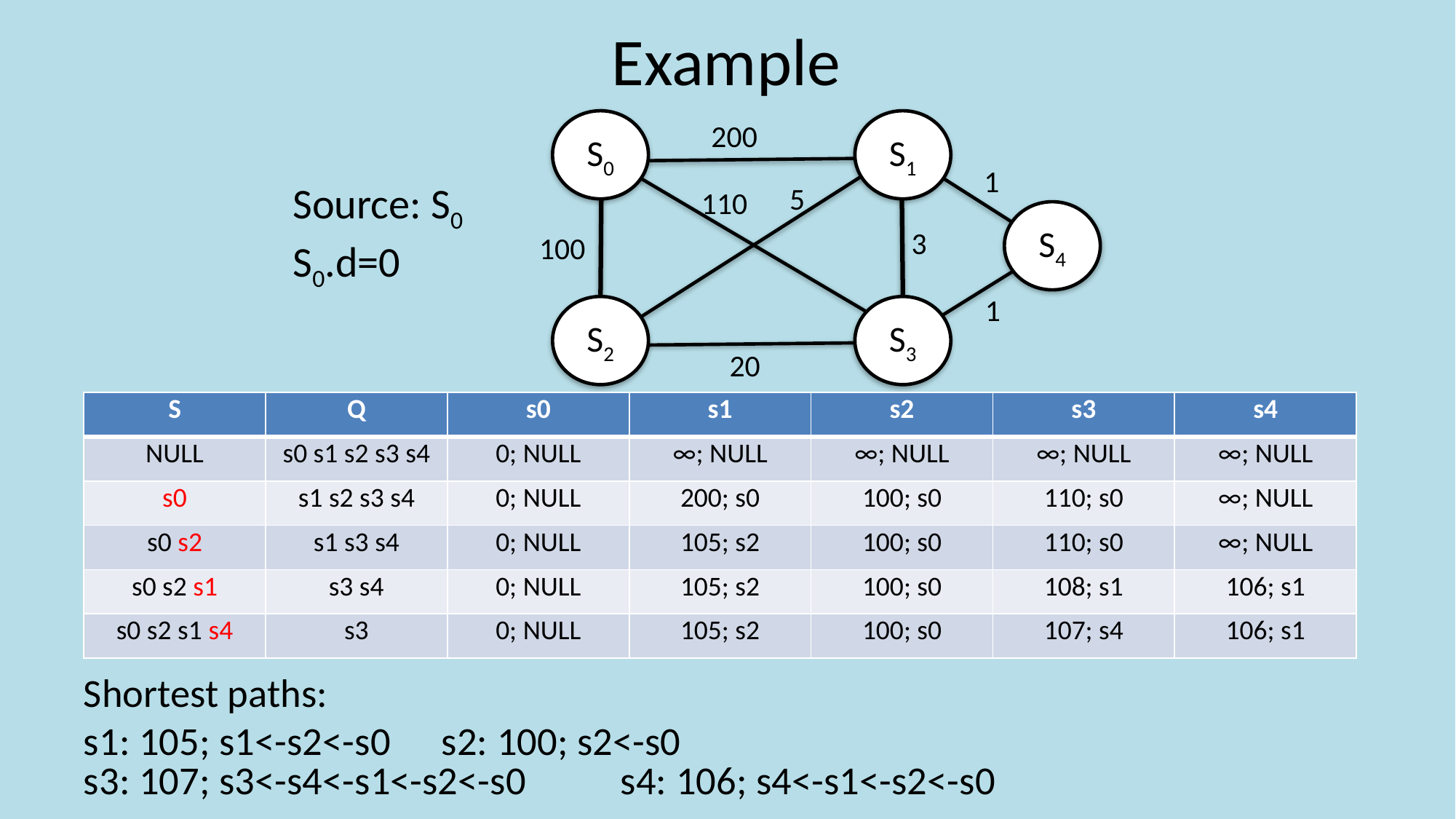

# Example
S0
S1
200
1
5
110
S4
3
100
1
S2
S3
20

Source: S0
S0.d=0
| S | Q | s0 | s1 | s2 | s3 | s4 |
| --- | --- | --- | --- | --- | --- | --- |
| NULL | s0 s1 s2 s3 s4 | 0; NULL | ∞; NULL | ∞; NULL | ∞; NULL | ∞; NULL |
| s0 | s1 s2 s3 s4 | 0; NULL | 200; s0 | 100; s0 | 110; s0 | ∞; NULL |
| s0 s2 | s1 s3 s4 | 0; NULL | 105; s2 | 100; s0 | 110; s0 | ∞; NULL |
| s0 s2 s1 | s3 s4 | 0; NULL | 105; s2 | 100; s0 | 108; s1 | 106; s1 |
| s0 s2 s1 s4 | s3 | 0; NULL | 105; s2 | 100; s0 | 107; s4 | 106; s1 |
Shortest paths:
s1: 105; s1<-s2<-s0					s2: 100; s2<-s0
s3: 107; s3<-s4<-s1<-s2<-s0		s4: 106; s4<-s1<-s2<-s0